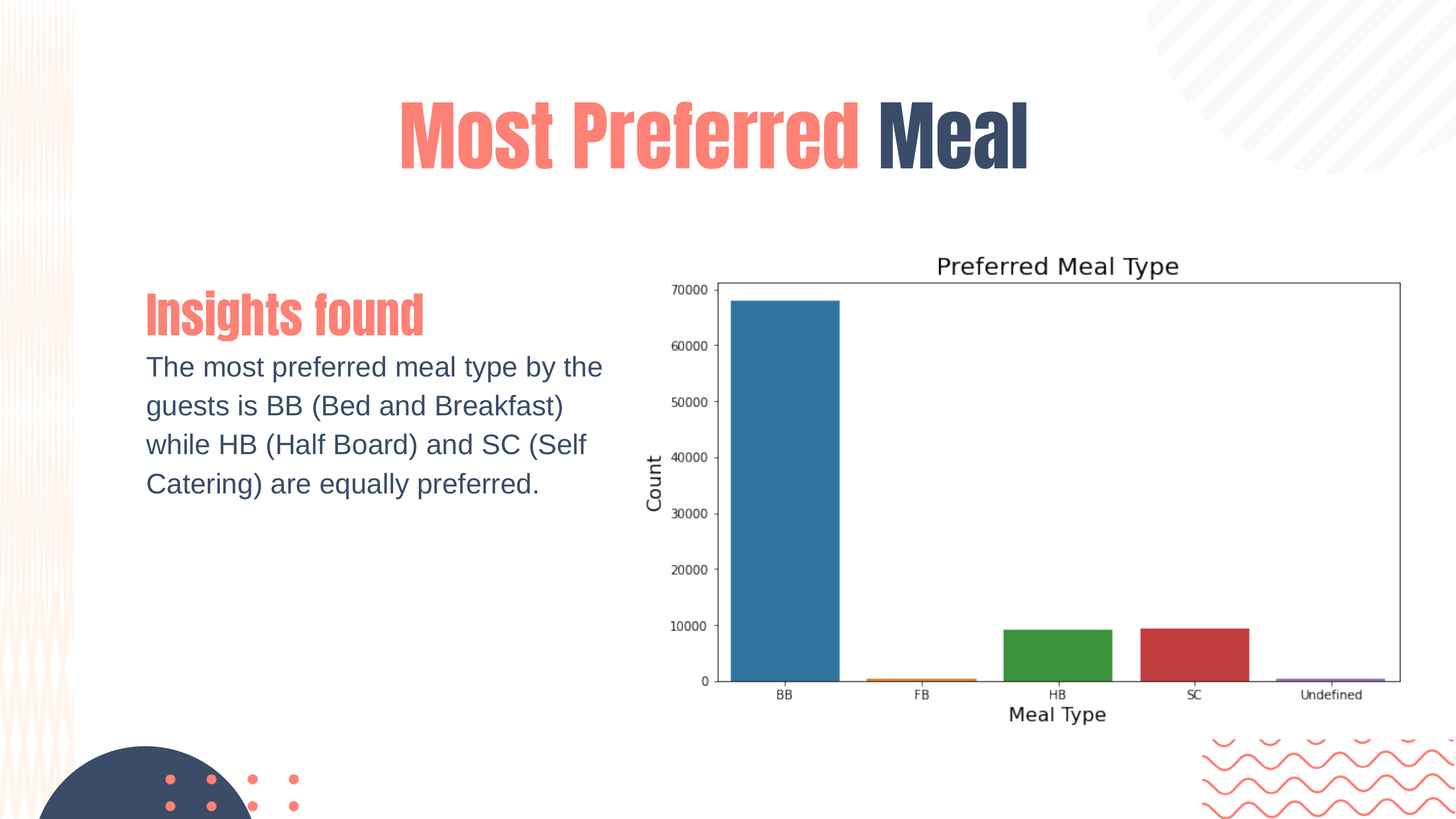

Most Preferred Meal

Insights found
The most preferred meal type by the guests is BB (Bed and Breakfast) while HB (Half Board) and SC (Self Catering) are equally preferred.